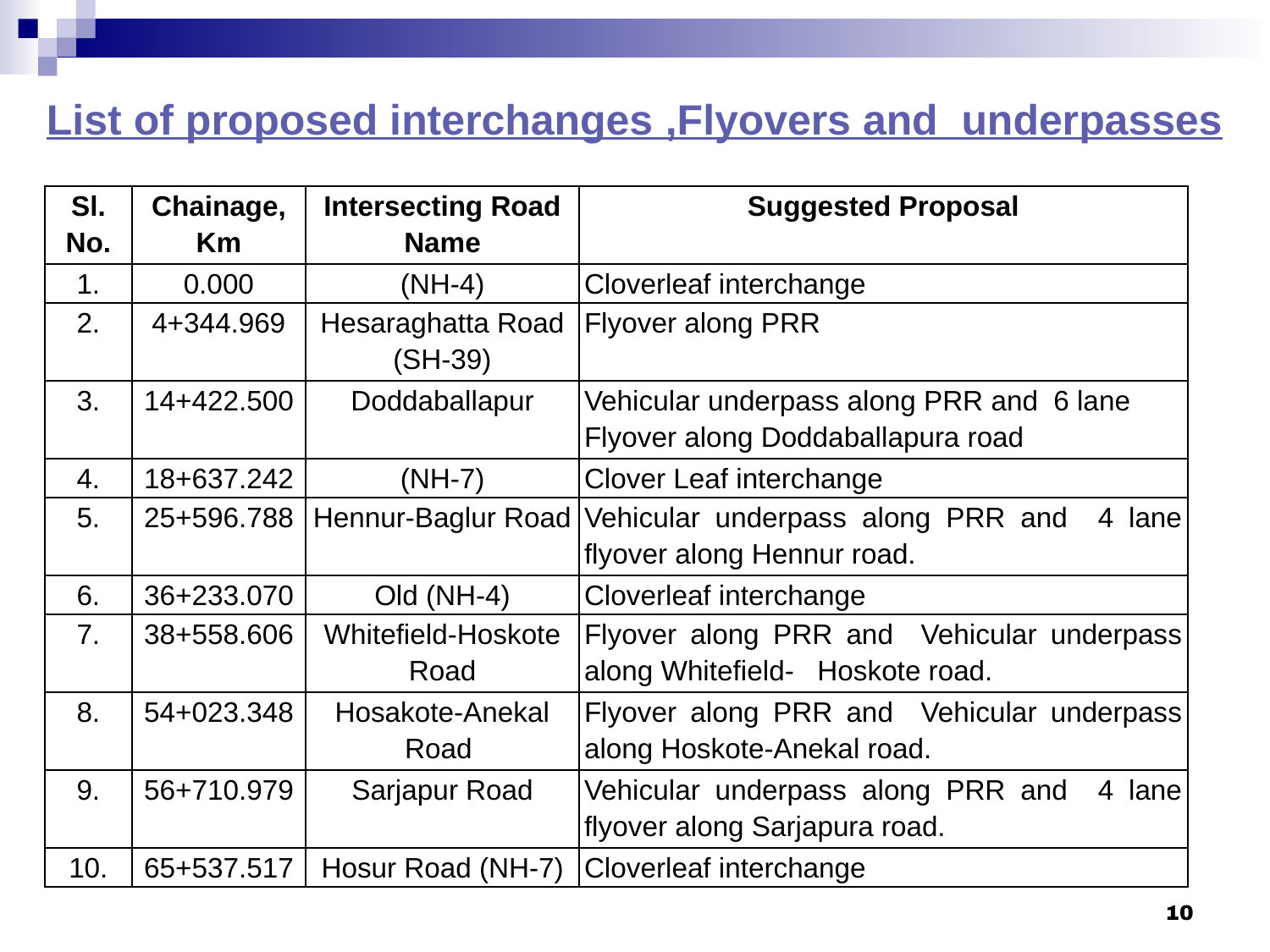

List of proposed interchanges ,Flyovers and  underpasses
| Sl. No. | Chainage, Km | Intersecting Road Name | Suggested Proposal |
| --- | --- | --- | --- |
| 1. | 0.000 | (NH-4) | Cloverleaf interchange |
| 2. | 4+344.969 | Hesaraghatta Road (SH-39) | Flyover along PRR |
| 3. | 14+422.500 | Doddaballapur | Vehicular underpass along PRR and 6 lane Flyover along Doddaballapura road |
| 4. | 18+637.242 | (NH-7) | Clover Leaf interchange |
| 5. | 25+596.788 | Hennur-Baglur Road | Vehicular underpass along PRR and 4 lane flyover along Hennur road. |
| 6. | 36+233.070 | Old (NH-4) | Cloverleaf interchange |
| 7. | 38+558.606 | Whitefield-Hoskote Road | Flyover along PRR and Vehicular underpass along Whitefield- Hoskote road. |
| 8. | 54+023.348 | Hosakote-Anekal Road | Flyover along PRR and Vehicular underpass along Hoskote-Anekal road. |
| 9. | 56+710.979 | Sarjapur Road | Vehicular underpass along PRR and 4 lane flyover along Sarjapura road. |
| 10. | 65+537.517 | Hosur Road (NH-7) | Cloverleaf interchange |
10